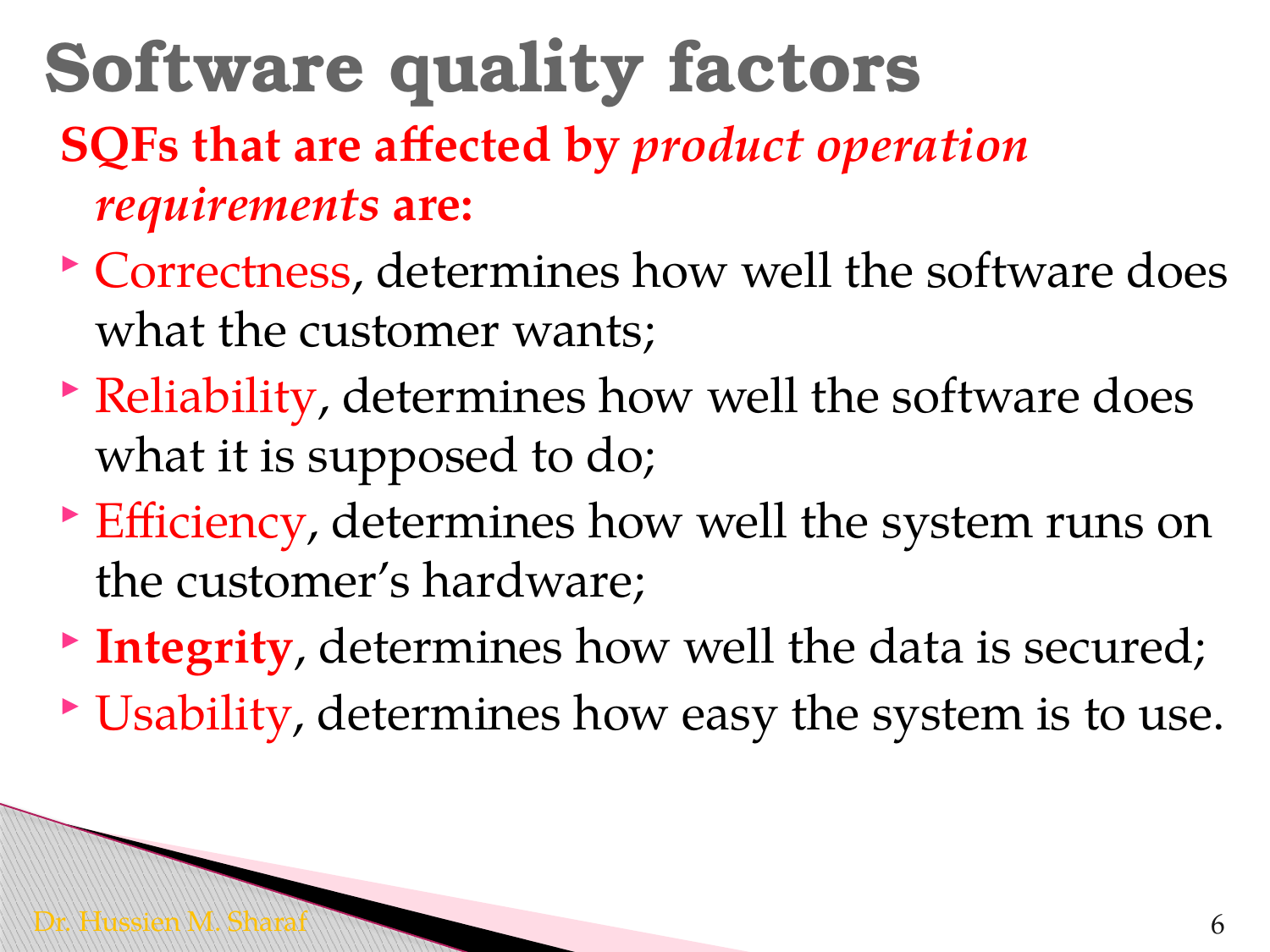

# Software quality factors
SQFs that are affected by product operation requirements are:
Correctness, determines how well the software does what the customer wants;
Reliability, determines how well the software does what it is supposed to do;
Efficiency, determines how well the system runs on the customer’s hardware;
Integrity, determines how well the data is secured;
Usability, determines how easy the system is to use.

Dr. Hussien M. Sharaf
6